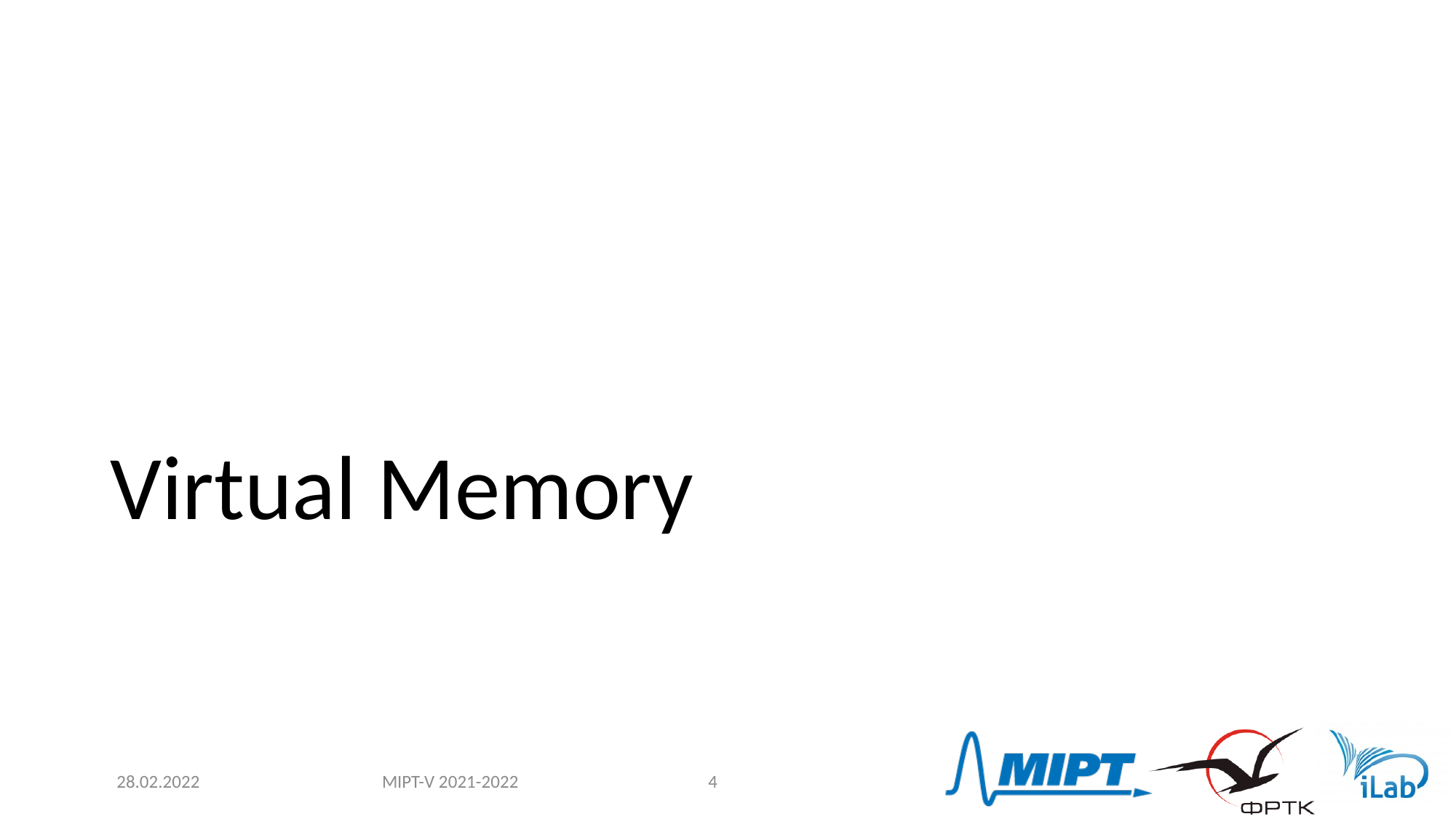

# Virtual Memory

MIPT-V 2021-2022
28.02.2022
4